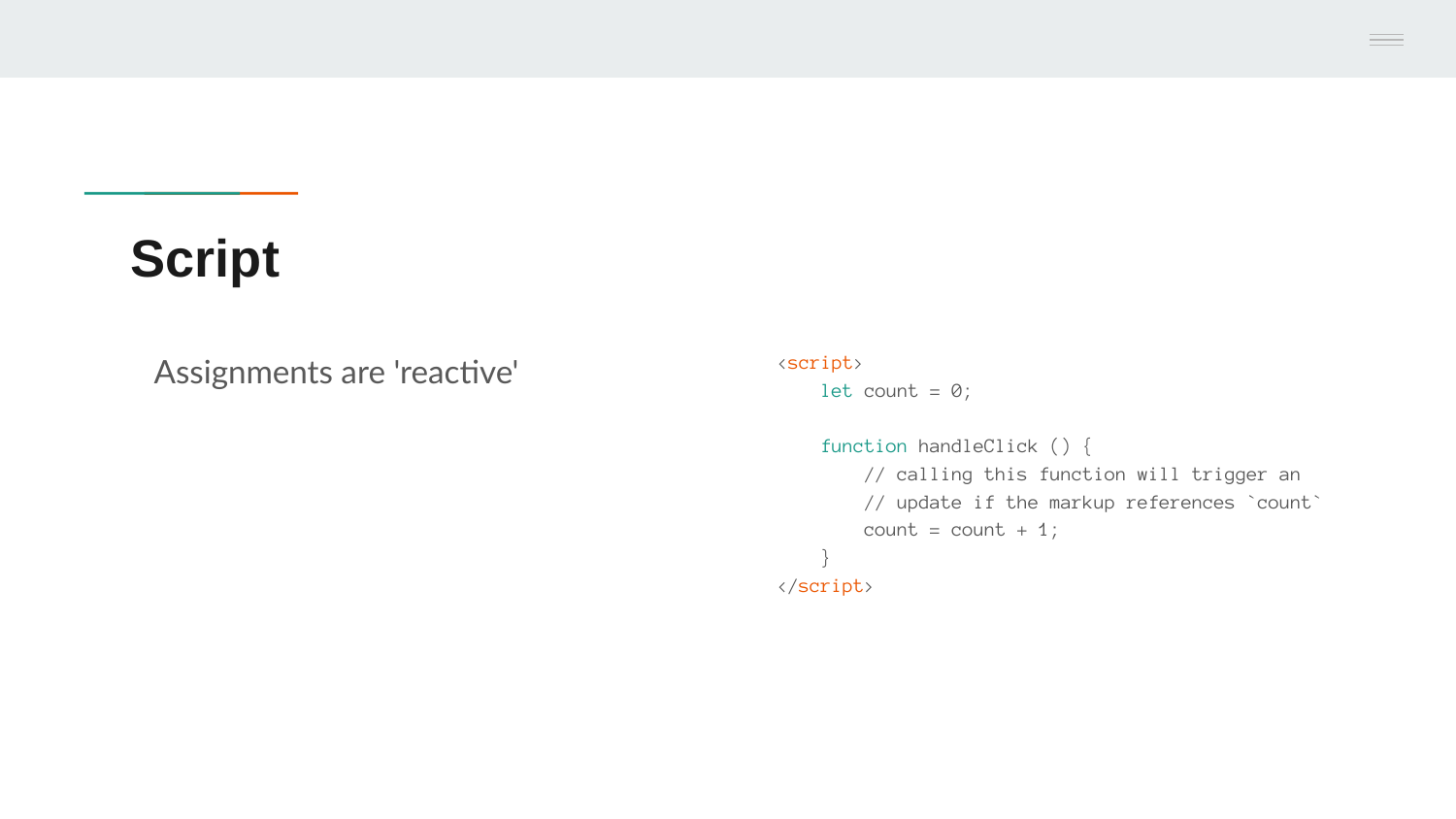

# Script
Assignments are 'reactive'
<script>
    let count = 0;

    function handleClick () {
        // calling this function will trigger an
        // update if the markup references `count`
        count = count + 1;
    }
</script>